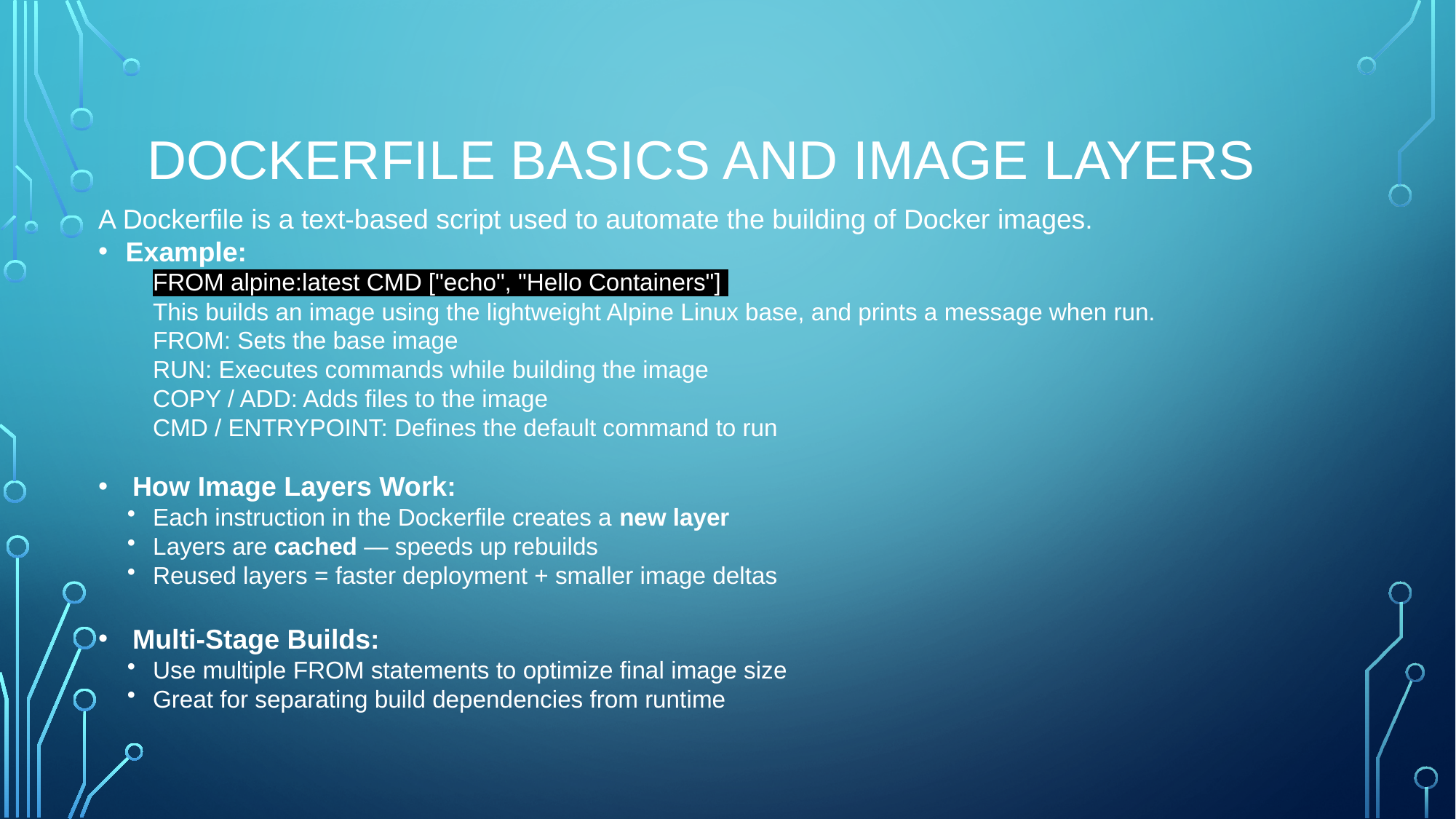

# Dockerfile Basics and Image Layers
A Dockerfile is a text-based script used to automate the building of Docker images.
Example:
FROM alpine:latest CMD ["echo", "Hello Containers"]
This builds an image using the lightweight Alpine Linux base, and prints a message when run.
FROM: Sets the base image
RUN: Executes commands while building the image
COPY / ADD: Adds files to the image
CMD / ENTRYPOINT: Defines the default command to run

How Image Layers Work:
Each instruction in the Dockerfile creates a new layer
Layers are cached — speeds up rebuilds
Reused layers = faster deployment + smaller image deltas

Multi-Stage Builds:
Use multiple FROM statements to optimize final image size
Great for separating build dependencies from runtime